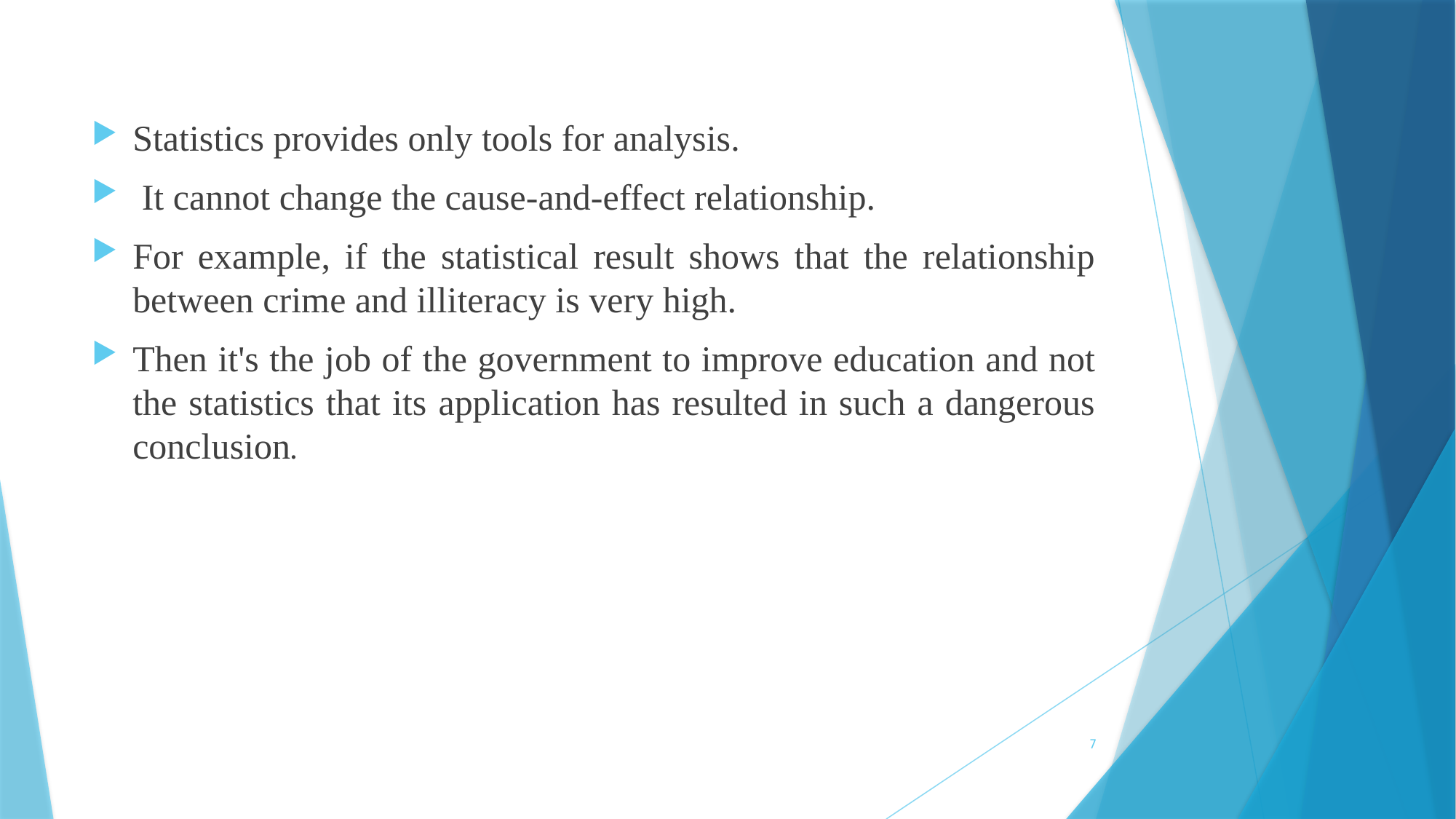

Statistics provides only tools for analysis.
 It cannot change the cause-and-effect relationship.
For example, if the statistical result shows that the relationship between crime and illiteracy is very high.
Then it's the job of the government to improve education and not the statistics that its application has resulted in such a dangerous conclusion.
7